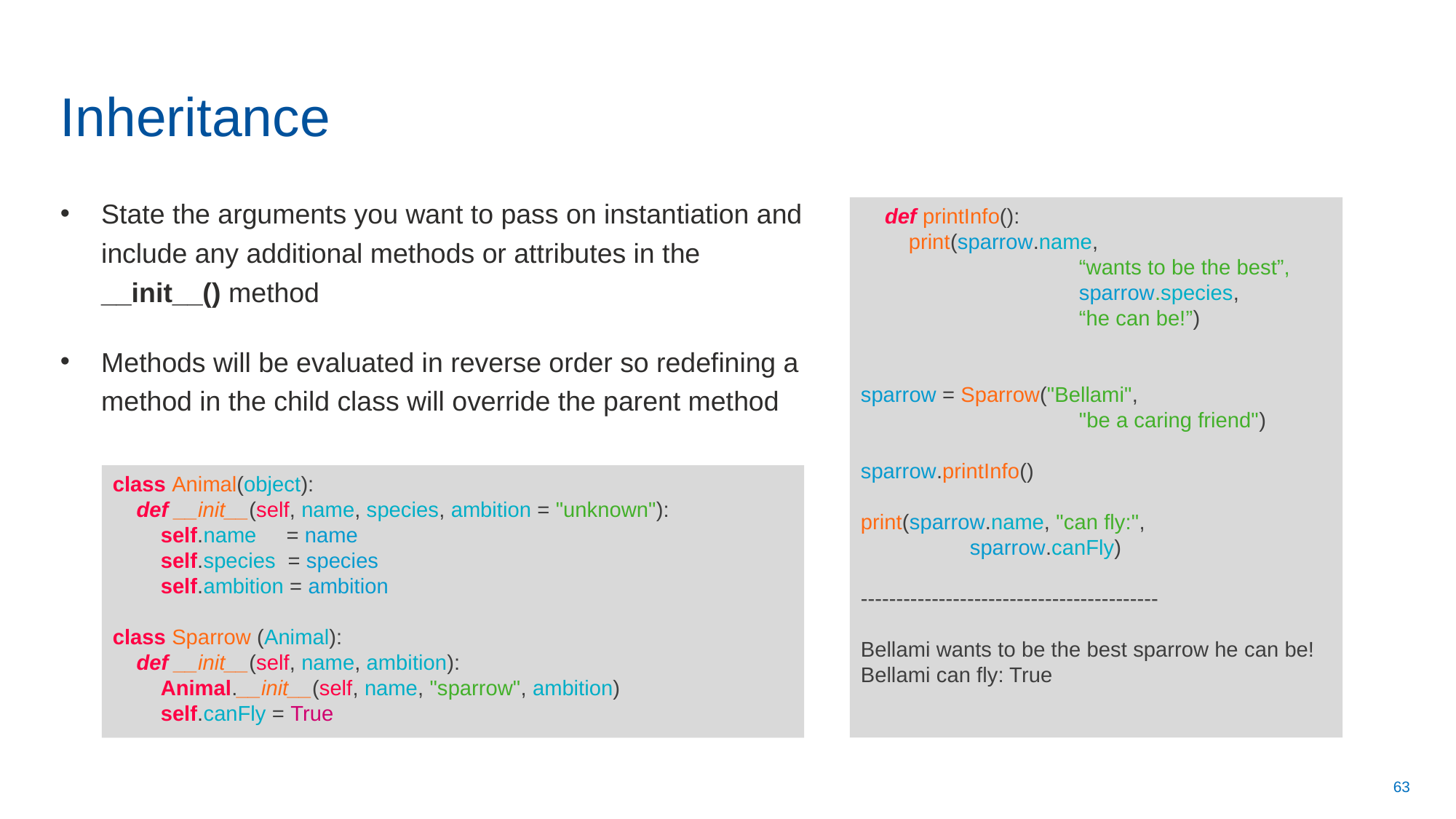

# Inheritance
State the arguments you want to pass on instantiation and include any additional methods or attributes in the __init__() method
Methods will be evaluated in reverse order so redefining a method in the child class will override the parent method
    def printInfo():
        print(sparrow.name,
		“wants to be the best”,
		sparrow.species,
		“he can be!”)

sparrow = Sparrow("Bellami",
		"be a caring friend")

sparrow.printInfo()

print(sparrow.name, "can fly:", 			sparrow.canFly)

------------------------------------------

Bellami wants to be the best sparrow he can be!
Bellami can fly: True
class Animal(object):
    def __init__(self, name, species, ambition = "unknown"):
        self.name     = name
        self.species  = species
        self.ambition = ambition

class Sparrow (Animal):
    def __init__(self, name, ambition):
        Animal.__init__(self, name, "sparrow", ambition)
        self.canFly = True